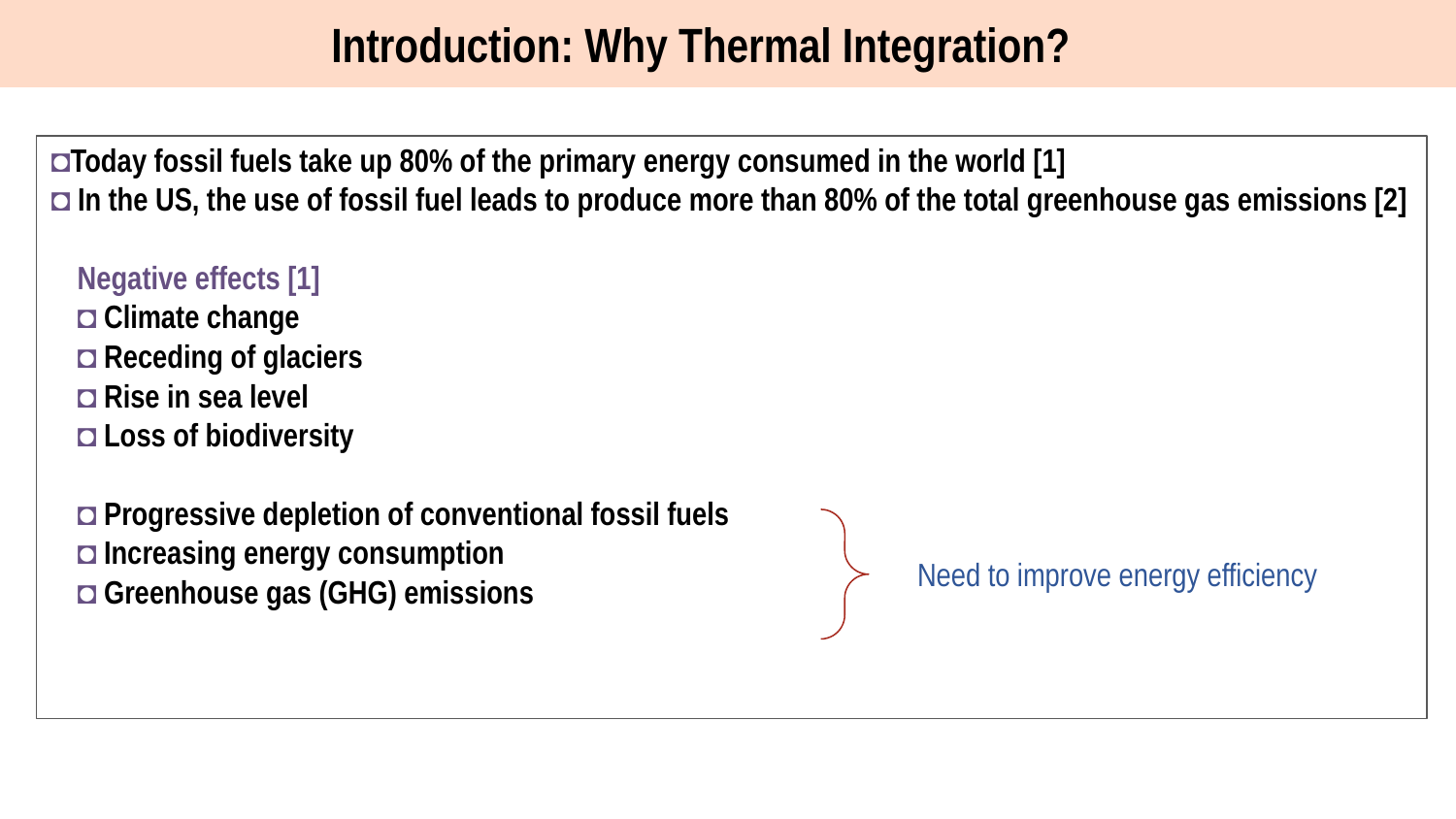

Introduction: Why Thermal Integration?
◘Today fossil fuels take up 80% of the primary energy consumed in the world [1]
◘ In the US, the use of fossil fuel leads to produce more than 80% of the total greenhouse gas emissions [2]

Negative effects [1]
◘ Climate change
◘ Receding of glaciers
◘ Rise in sea level
◘ Loss of biodiversity

◘ Progressive depletion of conventional fossil fuels
◘ Increasing energy consumption
◘ Greenhouse gas (GHG) emissions

 Need to improve energy efficiency